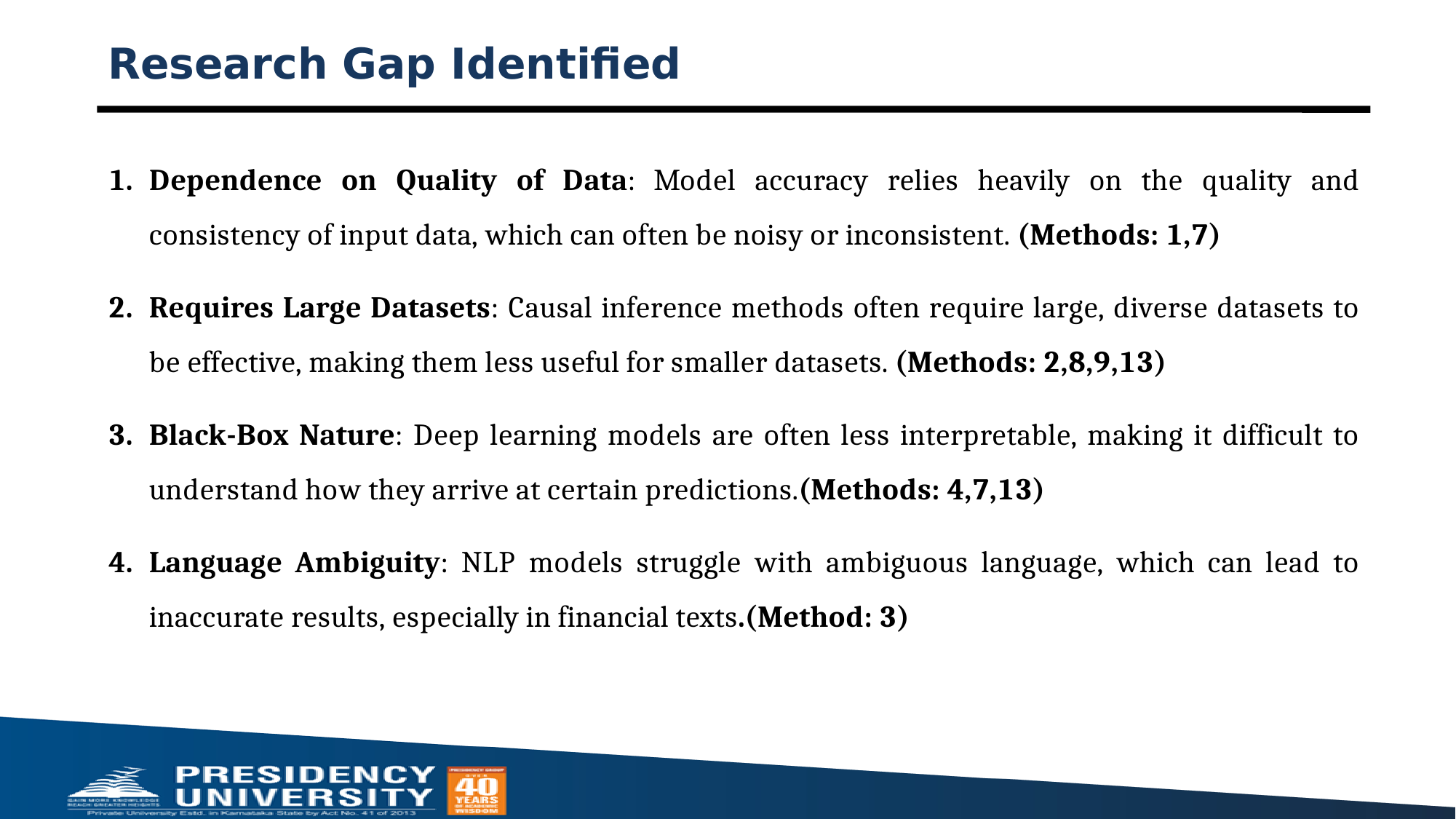

# Research Gap Identified
Dependence on Quality of Data: Model accuracy relies heavily on the quality and consistency of input data, which can often be noisy or inconsistent. (Methods: 1,7)
Requires Large Datasets: Causal inference methods often require large, diverse datasets to be effective, making them less useful for smaller datasets. (Methods: 2,8,9,13)
Black-Box Nature: Deep learning models are often less interpretable, making it difficult to understand how they arrive at certain predictions.(Methods: 4,7,13)
Language Ambiguity: NLP models struggle with ambiguous language, which can lead to inaccurate results, especially in financial texts.(Method: 3)